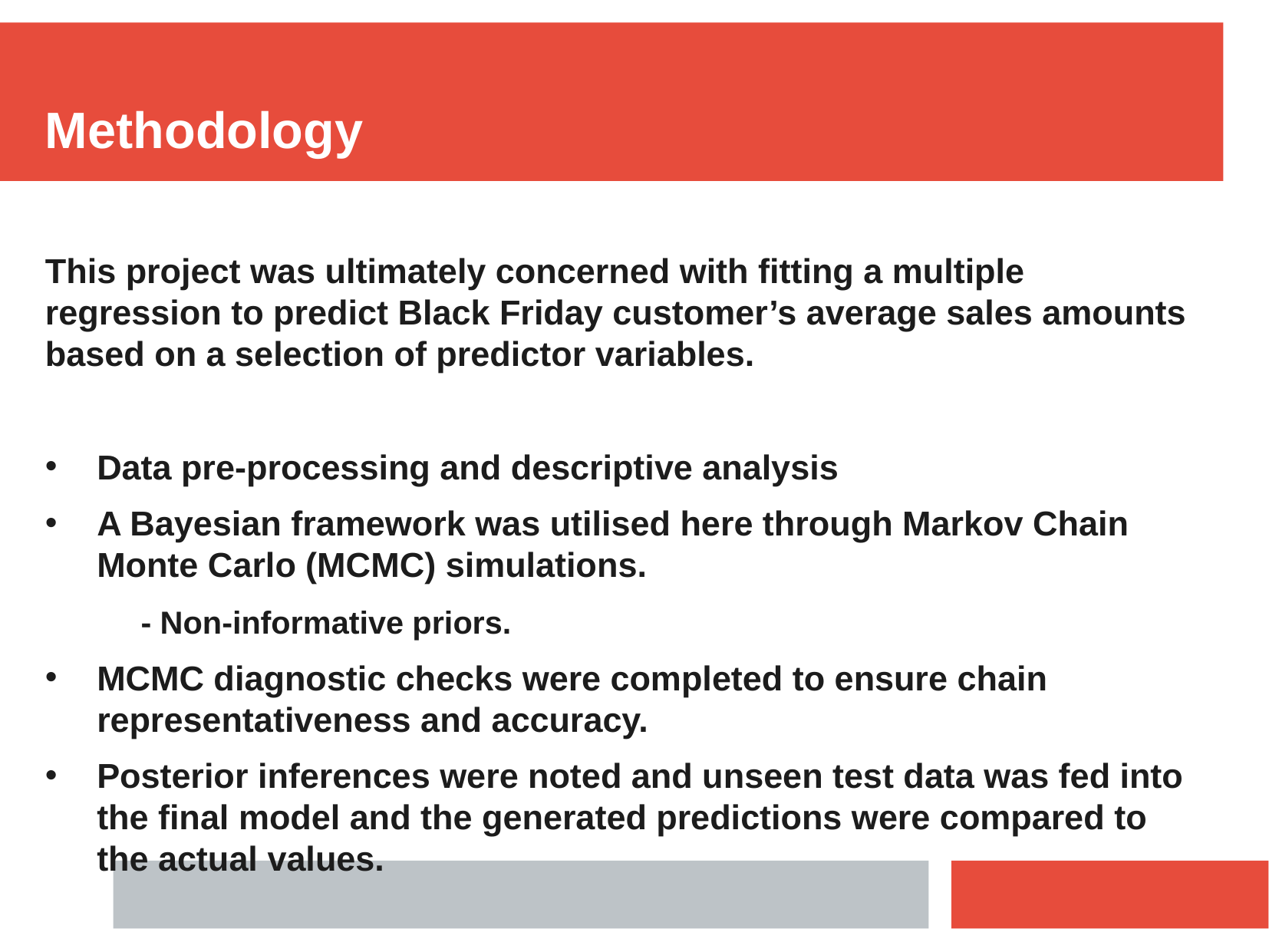

Methodology
This project was ultimately concerned with fitting a multiple regression to predict Black Friday customer’s average sales amounts based on a selection of predictor variables.

Data pre-processing and descriptive analysis
A Bayesian framework was utilised here through Markov Chain Monte Carlo (MCMC) simulations.
	- Non-informative priors.
MCMC diagnostic checks were completed to ensure chain representativeness and accuracy.
Posterior inferences were noted and unseen test data was fed into the final model and the generated predictions were compared to the actual values.